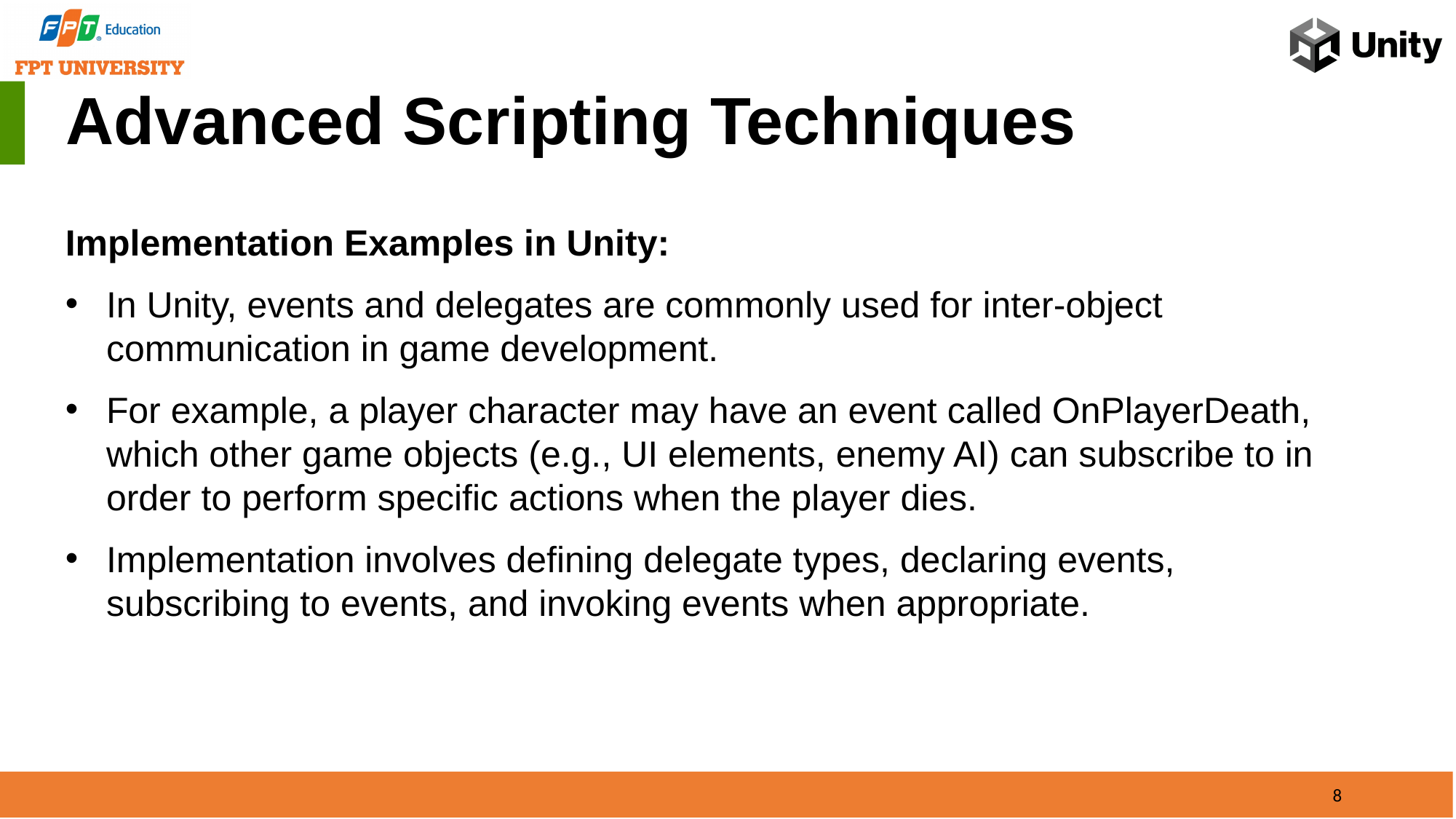

Advanced Scripting Techniques

Implementation Examples in Unity:
In Unity, events and delegates are commonly used for inter-object communication in game development.
For example, a player character may have an event called OnPlayerDeath, which other game objects (e.g., UI elements, enemy AI) can subscribe to in order to perform specific actions when the player dies.
Implementation involves defining delegate types, declaring events, subscribing to events, and invoking events when appropriate.
8